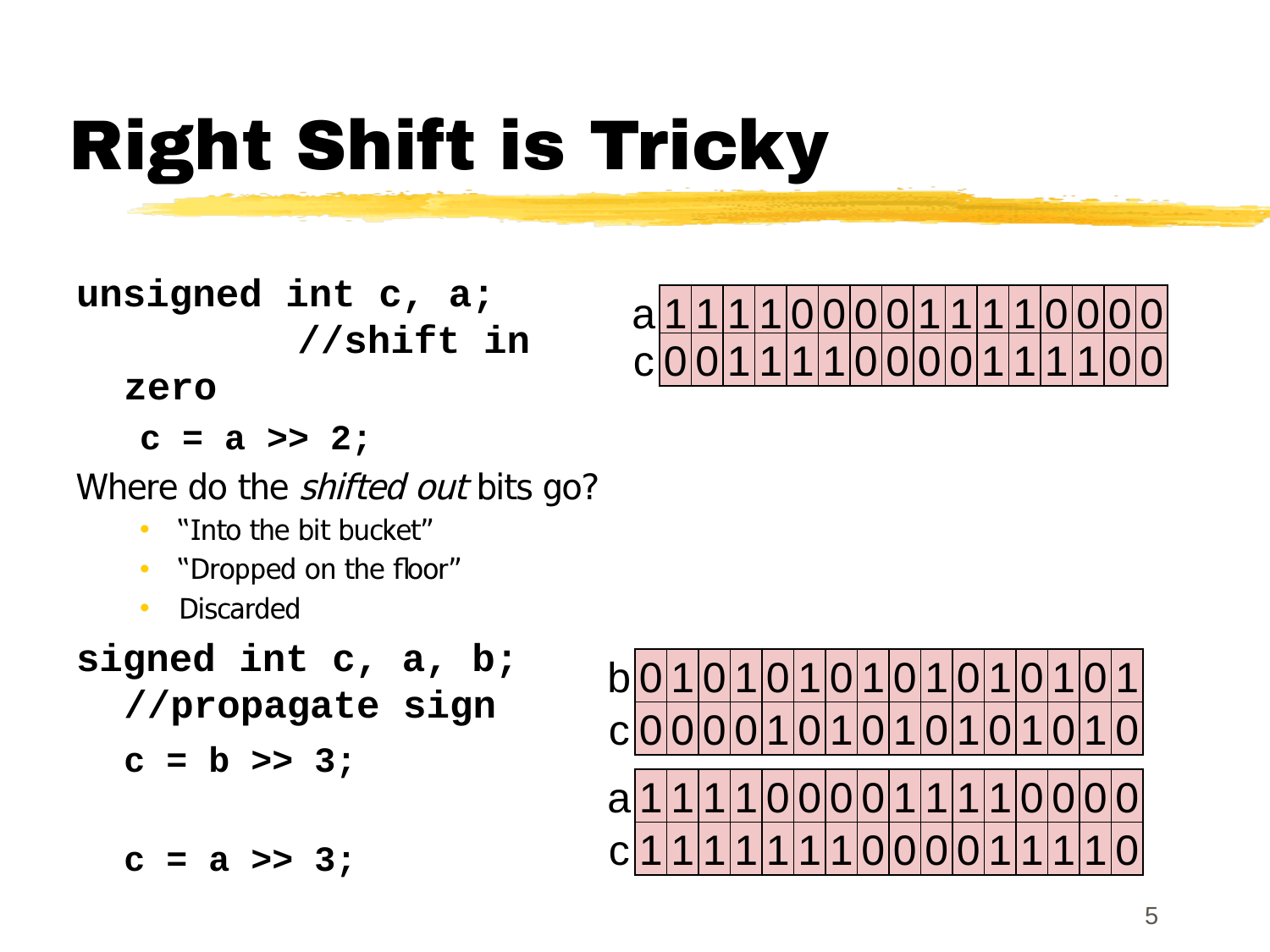

# Right Shift is Tricky
unsigned int c, a;
	  //shift in zero
c = a >> 2;
Where do the shifted out bits go?
“Into the bit bucket”
“Dropped on the floor”
Discarded
signed int c, a, b;
//propagate sign
	c = b >> 3;

	c = a >> 3;

a
1
1
1
1
0
0
0
0
1
1
1
1
0
0
0
0
c
0
0
1
1
1
1
0
0
0
0
1
1
1
1
0
0
b
0
1
0
1
0
1
0
1
0
1
0
1
0
1
0
1
c
0
0
0
0
1
0
1
0
1
0
1
0
1
0
1
0
a
1
1
1
1
0
0
0
0
1
1
1
1
0
0
0
0
c
1
1
1
1
1
1
1
0
0
0
0
1
1
1
1
0
5